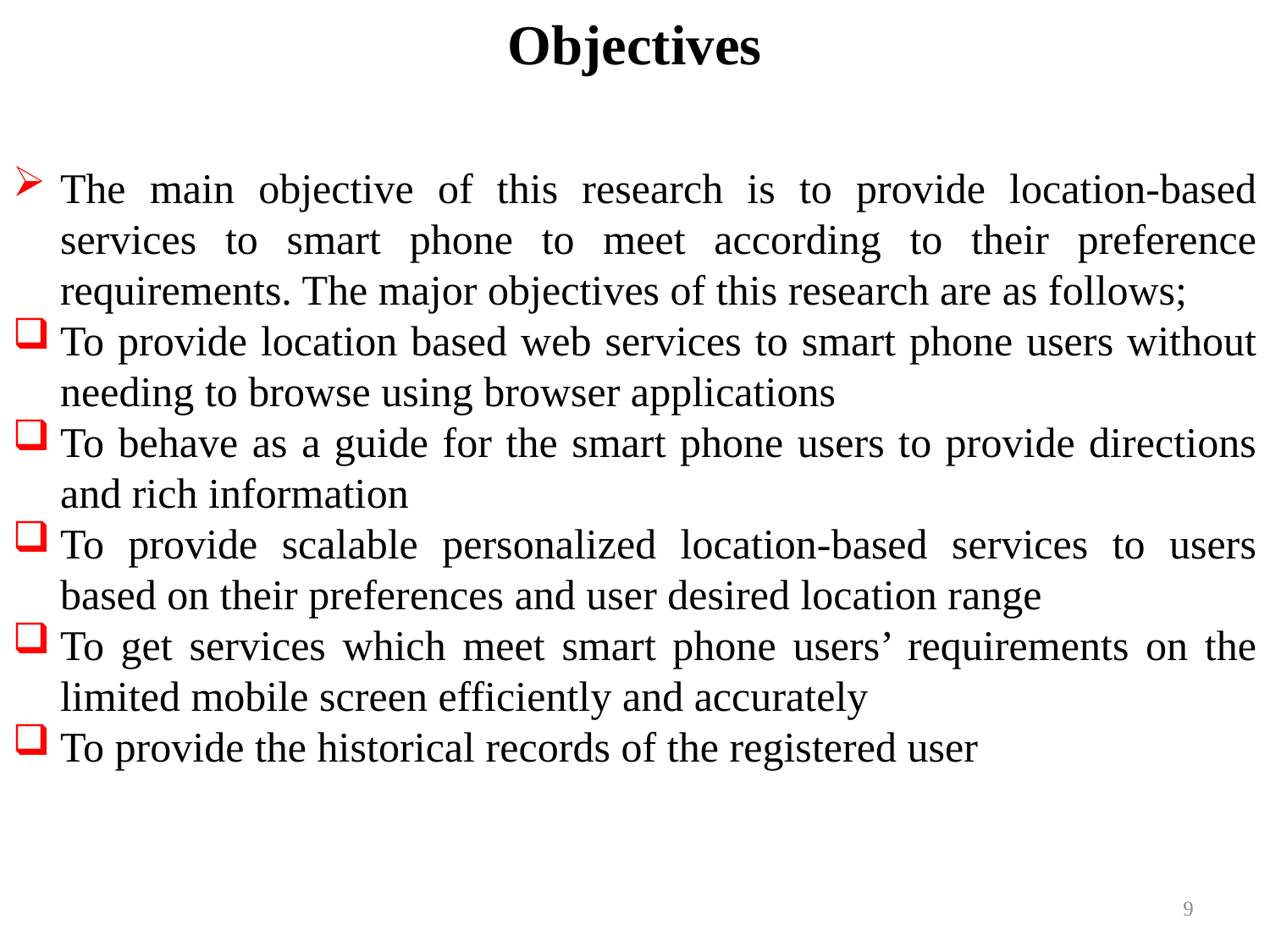

# Objectives
The main objective of this research is to provide location-based services to smart phone to meet according to their preference requirements. The major objectives of this research are as follows;
To provide location based web services to smart phone users without needing to browse using browser applications
To behave as a guide for the smart phone users to provide directions and rich information
To provide scalable personalized location-based services to users based on their preferences and user desired location range
To get services which meet smart phone users’ requirements on the limited mobile screen efficiently and accurately
To provide the historical records of the registered user

9